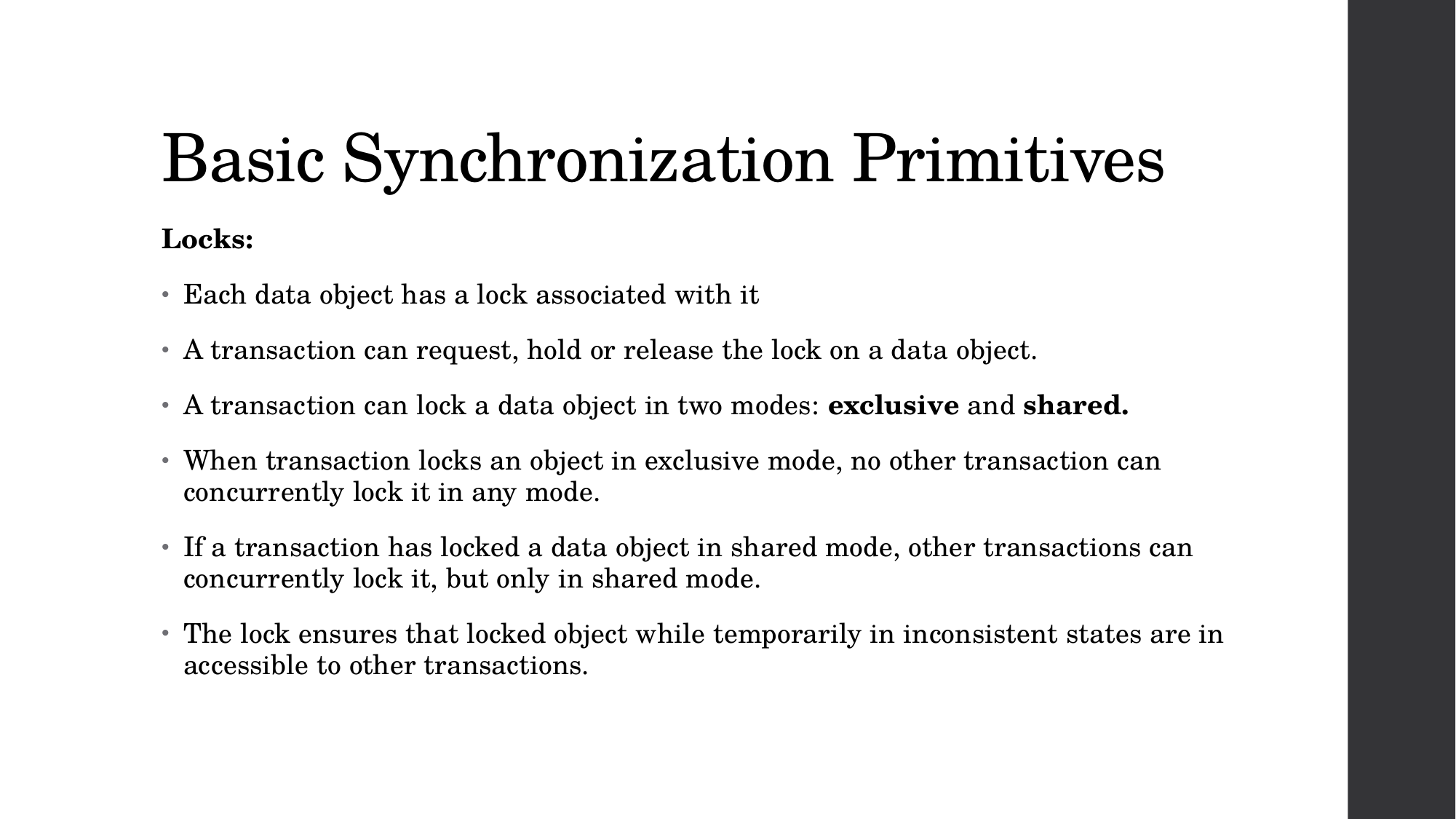

# Basic Synchronization Primitives
Locks:
Each data object has a lock associated with it
A transaction can request, hold or release the lock on a data object.
A transaction can lock a data object in two modes: exclusive and shared.
When transaction locks an object in exclusive mode, no other transaction can concurrently lock it in any mode.
If a transaction has locked a data object in shared mode, other transactions can concurrently lock it, but only in shared mode.
The lock ensures that locked object while temporarily in inconsistent states are in accessible to other transactions.